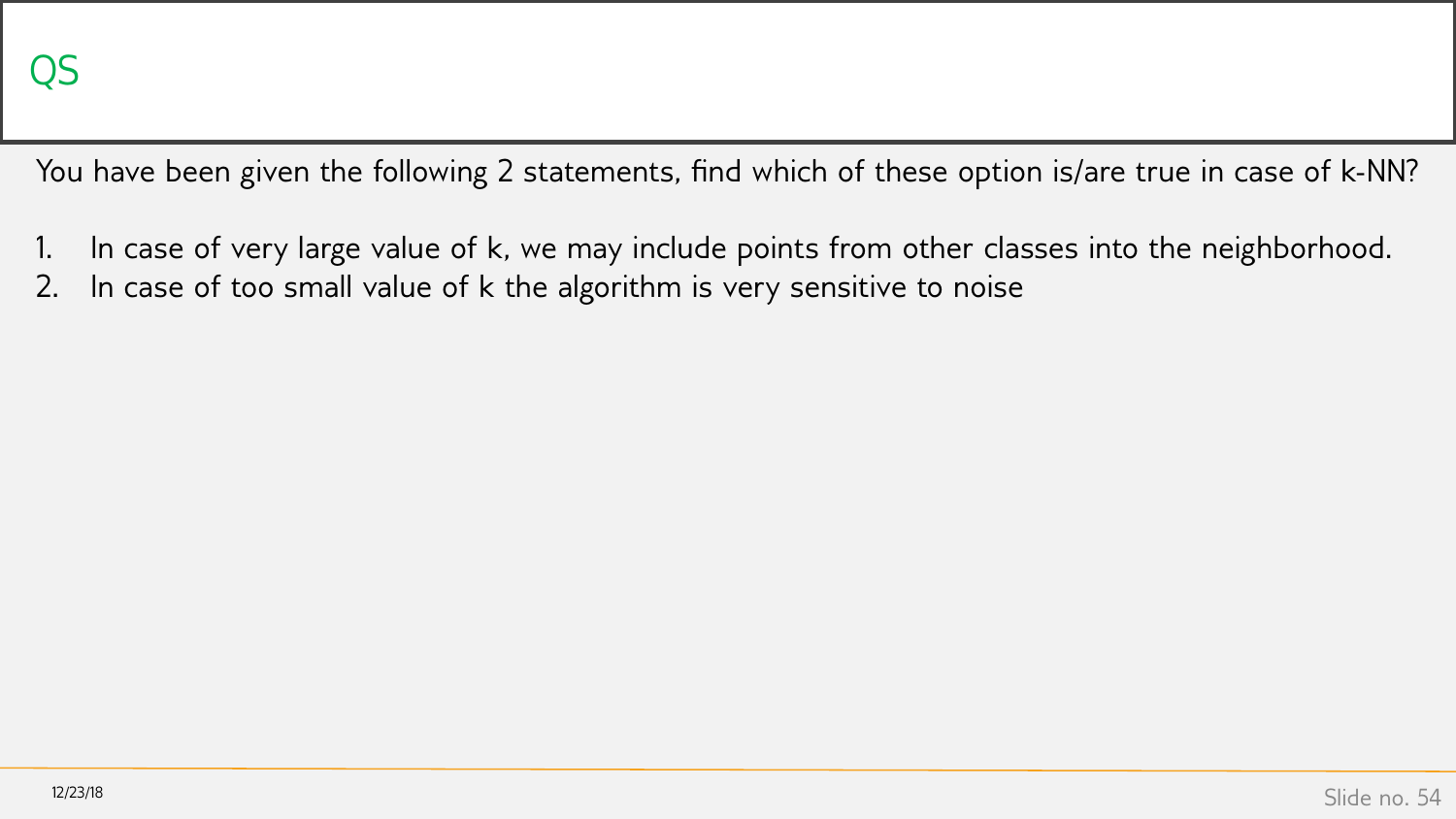

# QS
You have been given the following 2 statements, find which of these option is/are true in case of k-NN?

In case of very large value of k, we may include points from other classes into the neighborhood.
In case of too small value of k the algorithm is very sensitive to noise
12/23/18
Slide no. 54